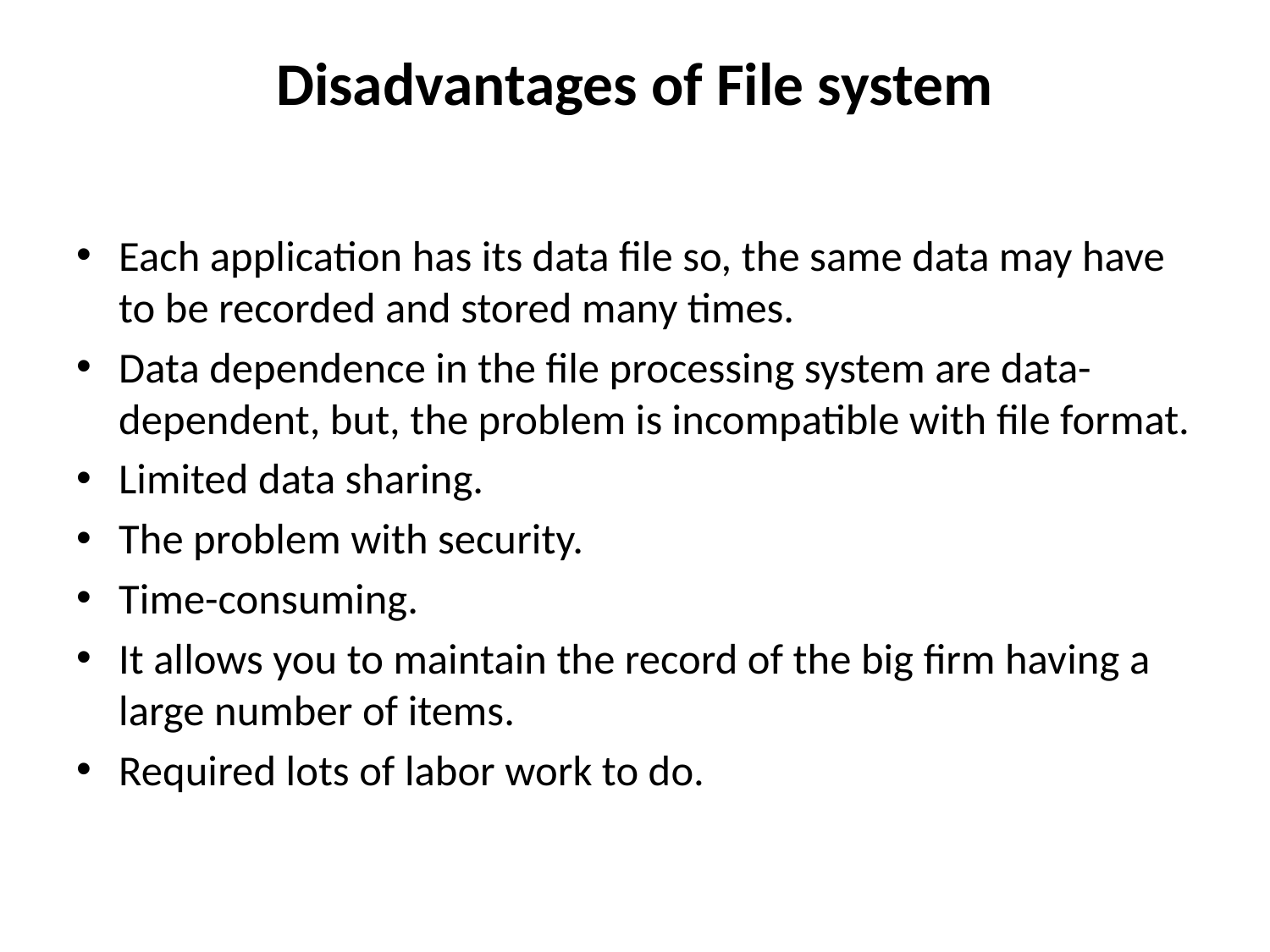

# Disadvantages of File system
Each application has its data file so, the same data may have to be recorded and stored many times.
Data dependence in the file processing system are data-dependent, but, the problem is incompatible with file format.
Limited data sharing.
The problem with security.
Time-consuming.
It allows you to maintain the record of the big firm having a large number of items.
Required lots of labor work to do.